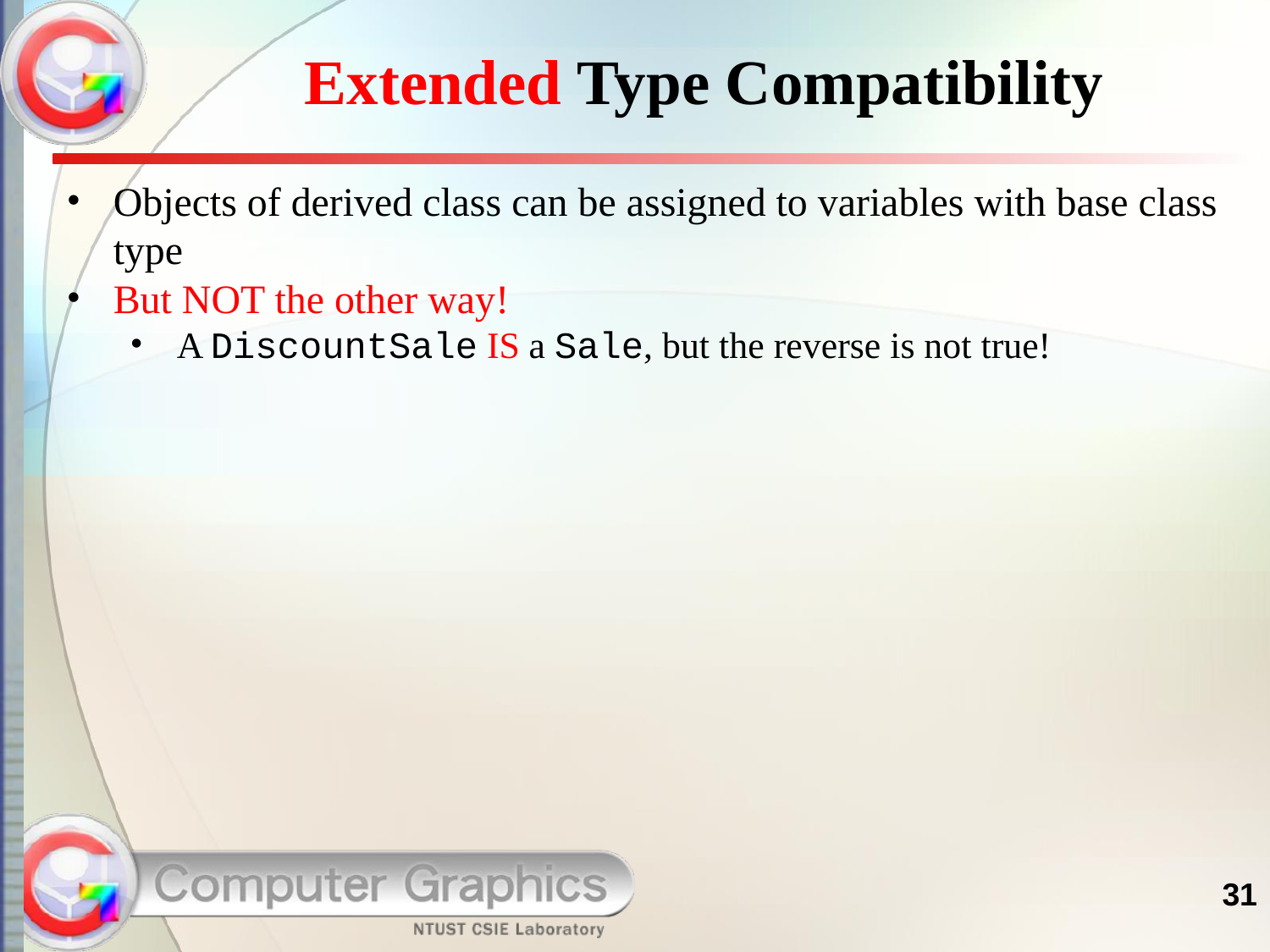

# Extended Type Compatibility
Objects of derived class can be assigned to variables with base class type
But NOT the other way!
A DiscountSale IS a Sale, but the reverse is not true!
31